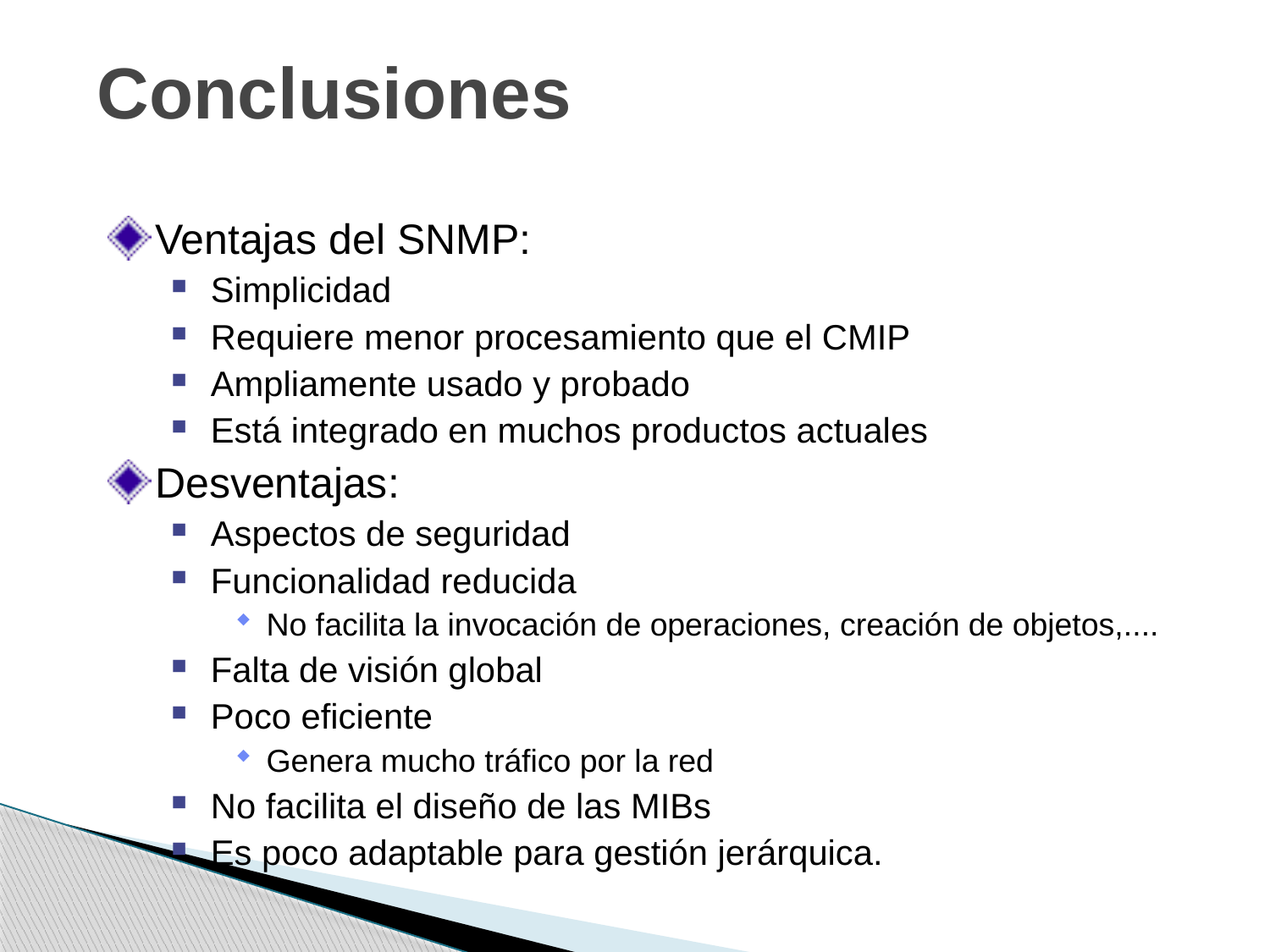

# Conclusiones
Ventajas del SNMP:
Simplicidad
Requiere menor procesamiento que el CMIP
Ampliamente usado y probado
Está integrado en muchos productos actuales
Desventajas:
Aspectos de seguridad
Funcionalidad reducida
No facilita la invocación de operaciones, creación de objetos,....
Falta de visión global
Poco eficiente
Genera mucho tráfico por la red
No facilita el diseño de las MIBs
Es poco adaptable para gestión jerárquica.